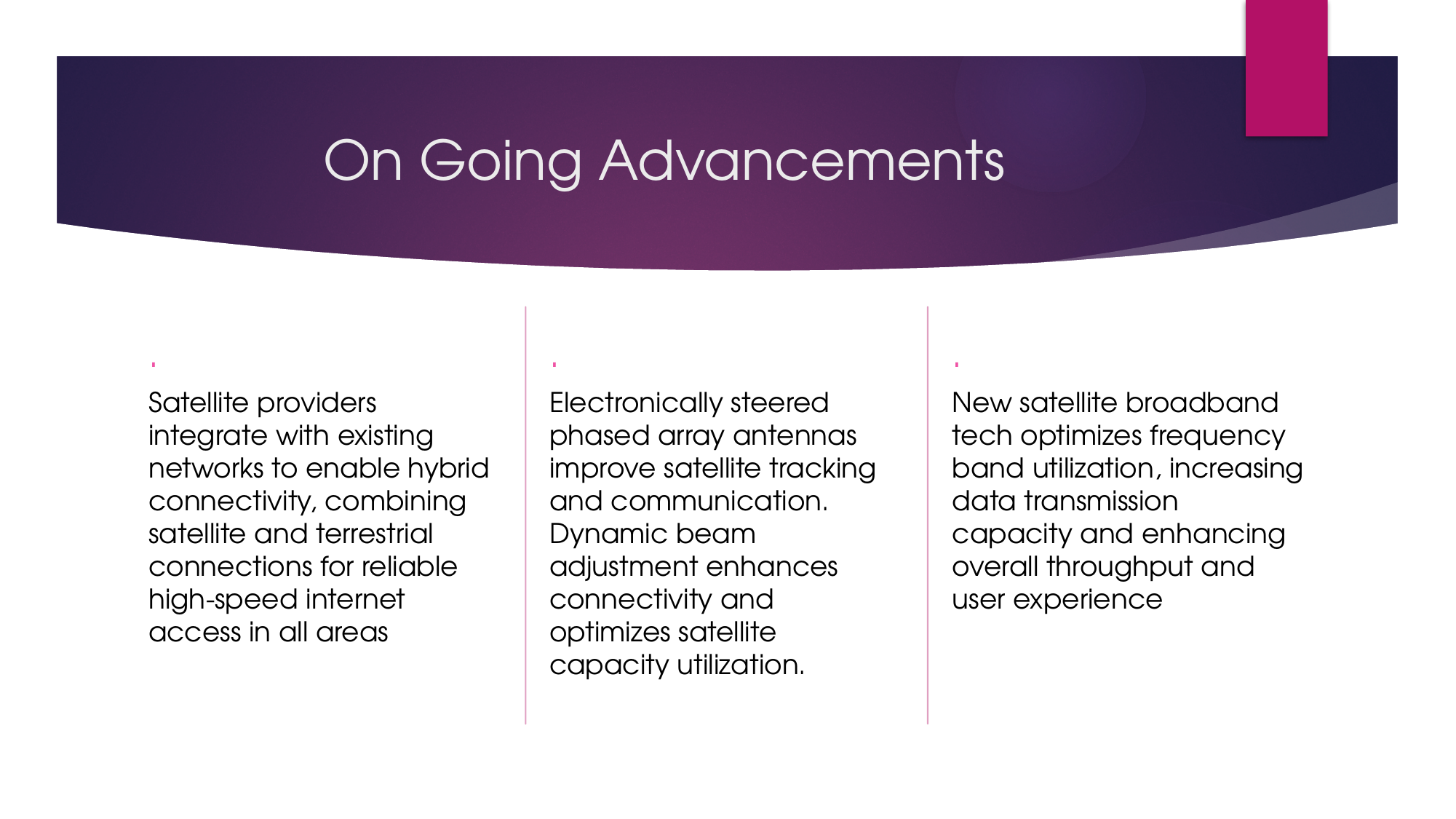

# On Going Advancements
.
.
.
New satellite broadband tech optimizes frequency band utilization, increasing data transmission capacity and enhancing overall throughput and user experience

Electronically steered phased array antennas improve satellite tracking and communication. Dynamic beam adjustment enhances connectivity and optimizes satellite capacity utilization.

Satellite providers integrate with existing networks to enable hybrid connectivity, combining satellite and terrestrial connections for reliable high-speed internet access in all areas